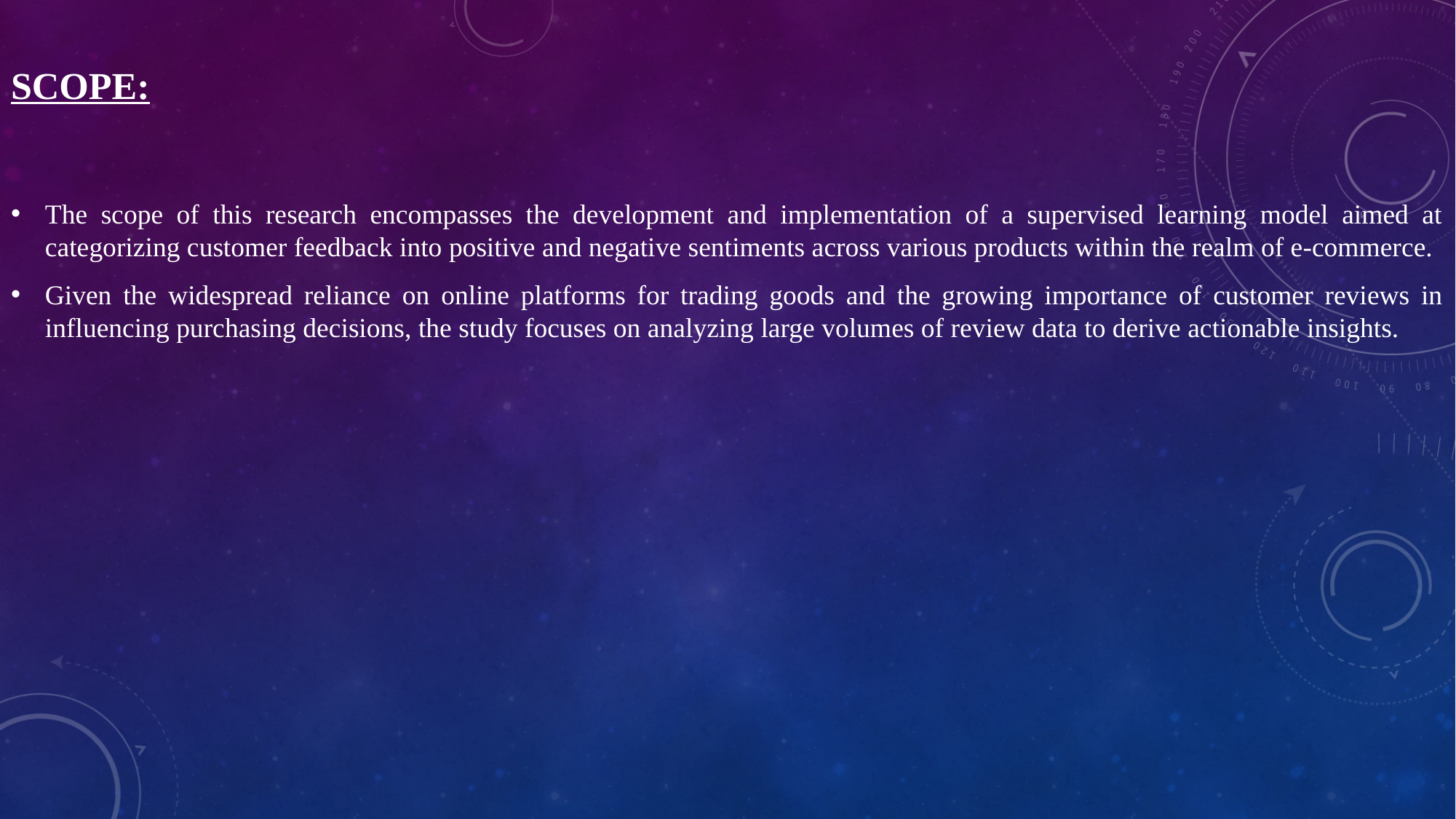

# SCOPE:
The scope of this research encompasses the development and implementation of a supervised learning model aimed at categorizing customer feedback into positive and negative sentiments across various products within the realm of e-commerce.
Given the widespread reliance on online platforms for trading goods and the growing importance of customer reviews in influencing purchasing decisions, the study focuses on analyzing large volumes of review data to derive actionable insights.